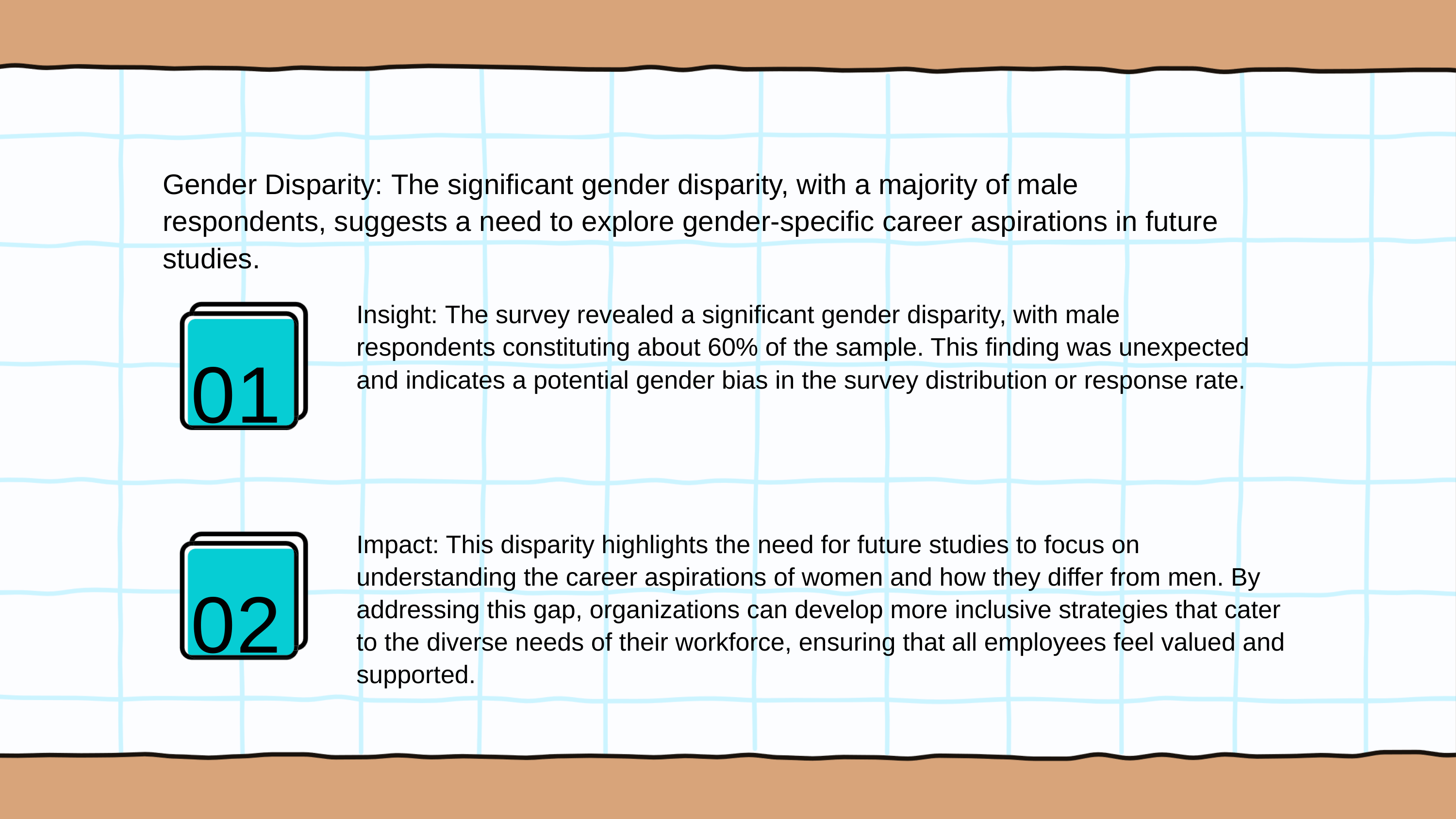

Gender Disparity: The significant gender disparity, with a majority of male respondents, suggests a need to explore gender-specific career aspirations in future studies.
01
Insight: The survey revealed a significant gender disparity, with male respondents constituting about 60% of the sample. This finding was unexpected and indicates a potential gender bias in the survey distribution or response rate.
02
Impact: This disparity highlights the need for future studies to focus on understanding the career aspirations of women and how they differ from men. By addressing this gap, organizations can develop more inclusive strategies that cater to the diverse needs of their workforce, ensuring that all employees feel valued and supported.